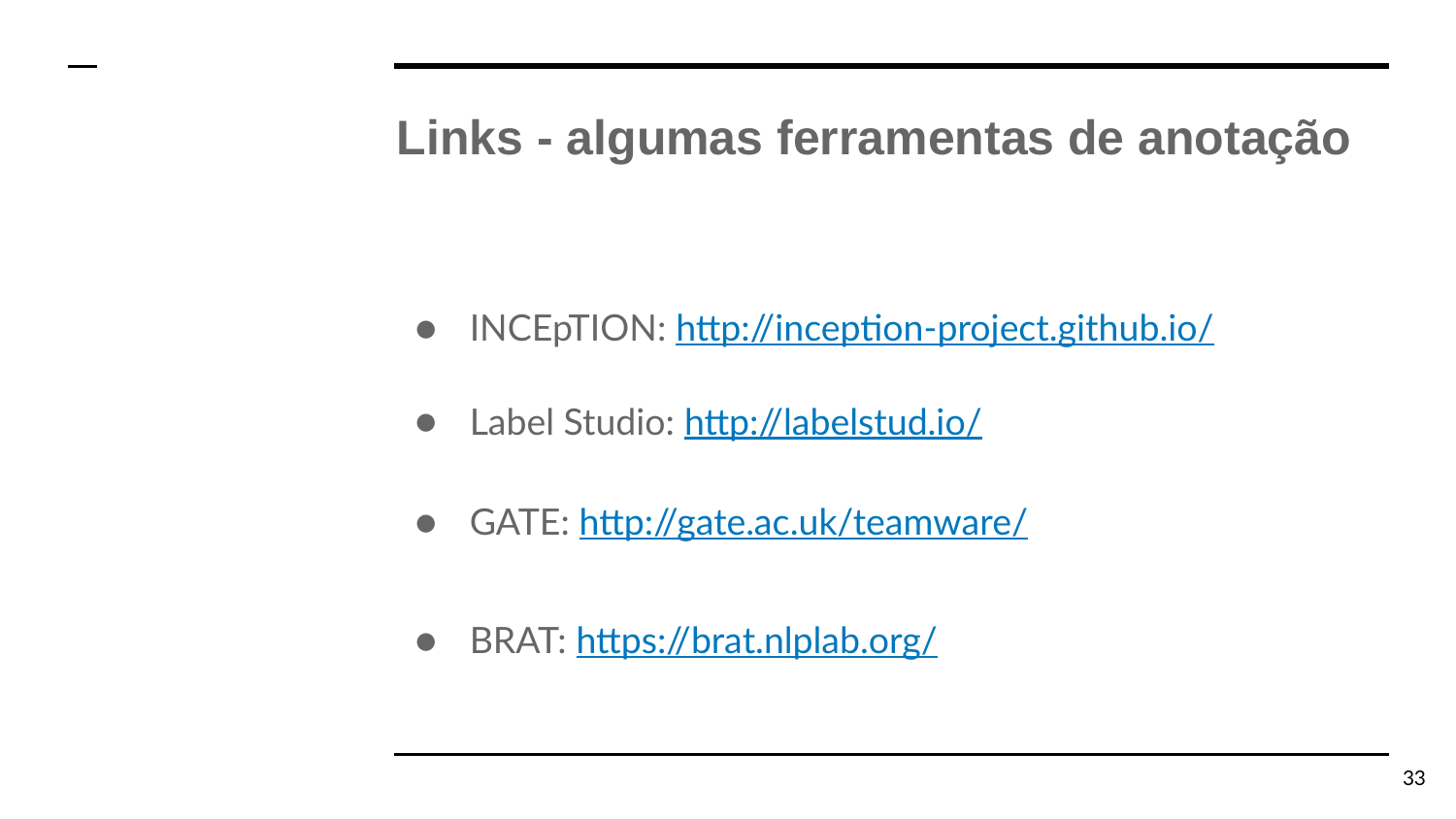

# Links - algumas ferramentas de anotação
INCEpTION: http://inception-project.github.io/
Label Studio: http://labelstud.io/
GATE: http://gate.ac.uk/teamware/

BRAT: https://brat.nlplab.org/

33